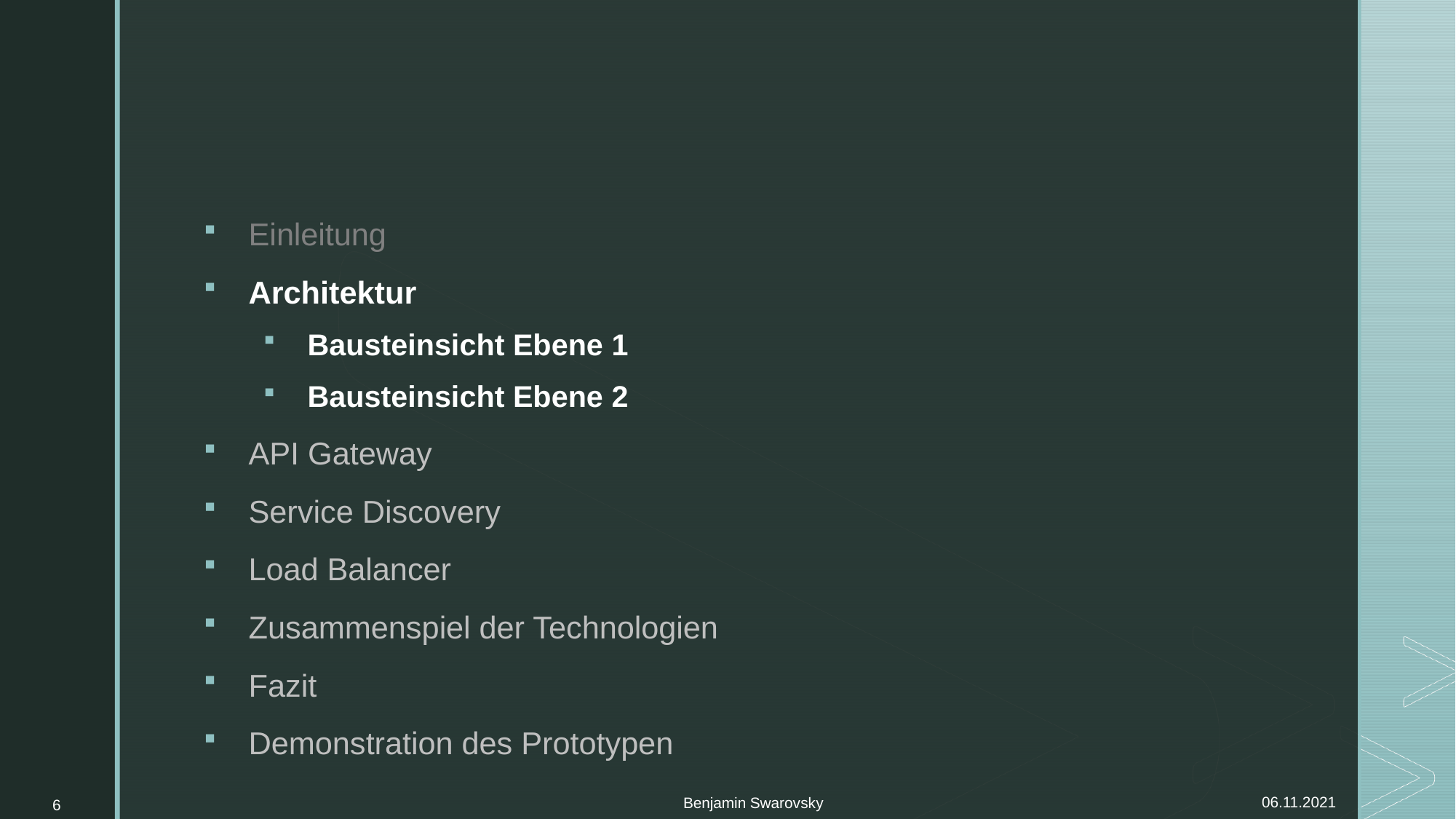

#
Einleitung
Architektur
Bausteinsicht Ebene 1
Bausteinsicht Ebene 2
API Gateway
Service Discovery
Load Balancer
Zusammenspiel der Technologien
Fazit
Demonstration des Prototypen

Benjamin Swarovsky
6
06.11.2021